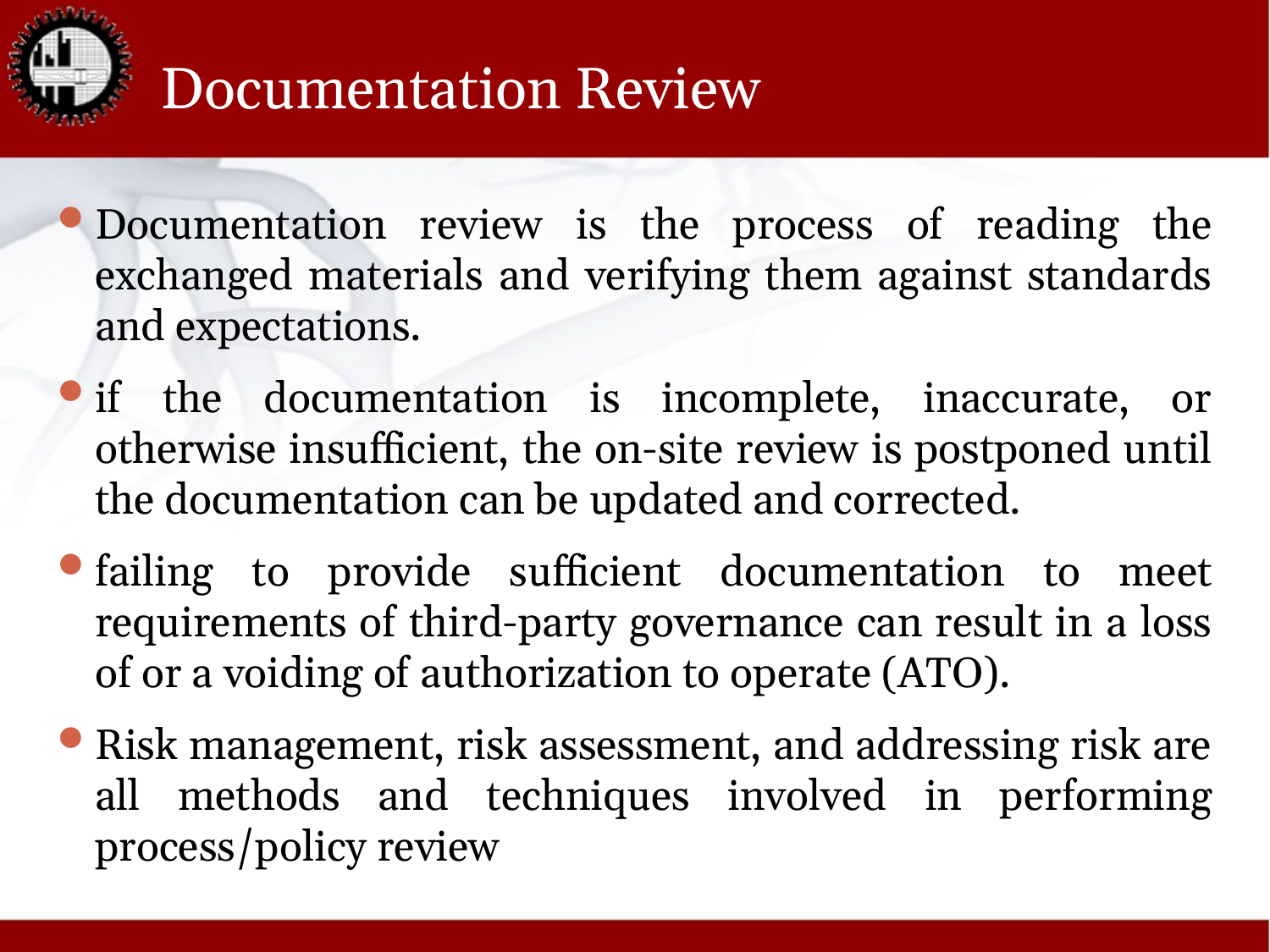

# Documentation Review
Documentation review is the process of reading the exchanged materials and verifying them against standards and expectations.
if the documentation is incomplete, inaccurate, or otherwise insufficient, the on-site review is postponed until the documentation can be updated and corrected.
failing to provide sufficient documentation to meet requirements of third-party governance can result in a loss of or a voiding of authorization to operate (ATO).
Risk management, risk assessment, and addressing risk are all methods and techniques involved in performing process/policy review